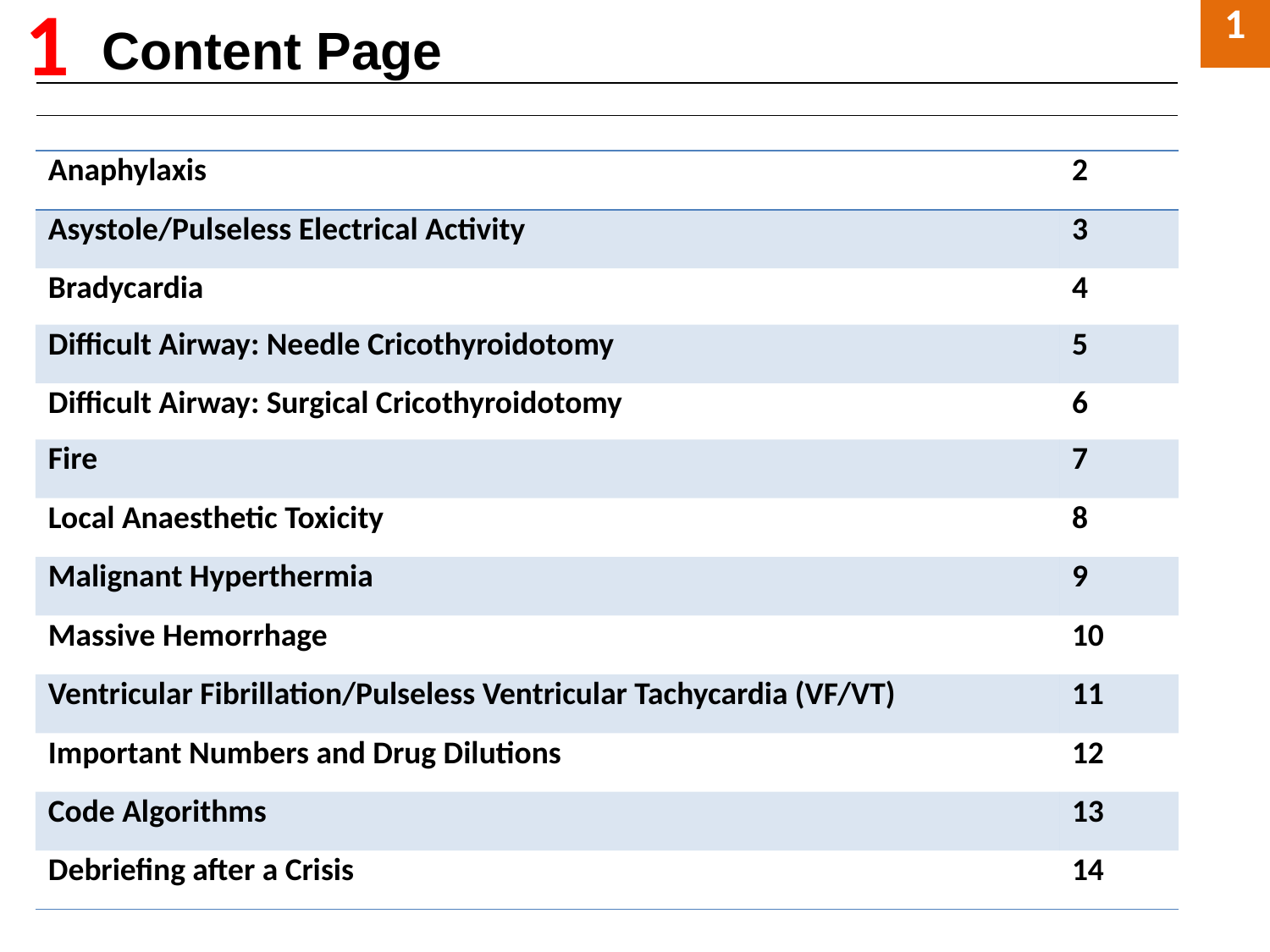

1
# Content Page
| 1 |
| --- |
| 2 |
| 3 |
| 4 |
| 5 |
| 6 |
| 7 |
| 8 |
| 9 |
| 10 |
| 11 |
| 12 |
| 13 |
| 14 |
|  |
| --- |
| Anaphylaxis | 2 |
| --- | --- |
| Asystole/Pulseless Electrical Activity | 3 |
| Bradycardia | 4 |
| Difficult Airway: Needle Cricothyroidotomy | 5 |
| Difficult Airway: Surgical Cricothyroidotomy | 6 |
| Fire | 7 |
| Local Anaesthetic Toxicity | 8 |
| Malignant Hyperthermia | 9 |
| Massive Hemorrhage | 10 |
| Ventricular Fibrillation/Pulseless Ventricular Tachycardia (VF/VT) | 11 |
| Important Numbers and Drug Dilutions | 12 |
| Code Algorithms | 13 |
| Debriefing after a Crisis | 14 |